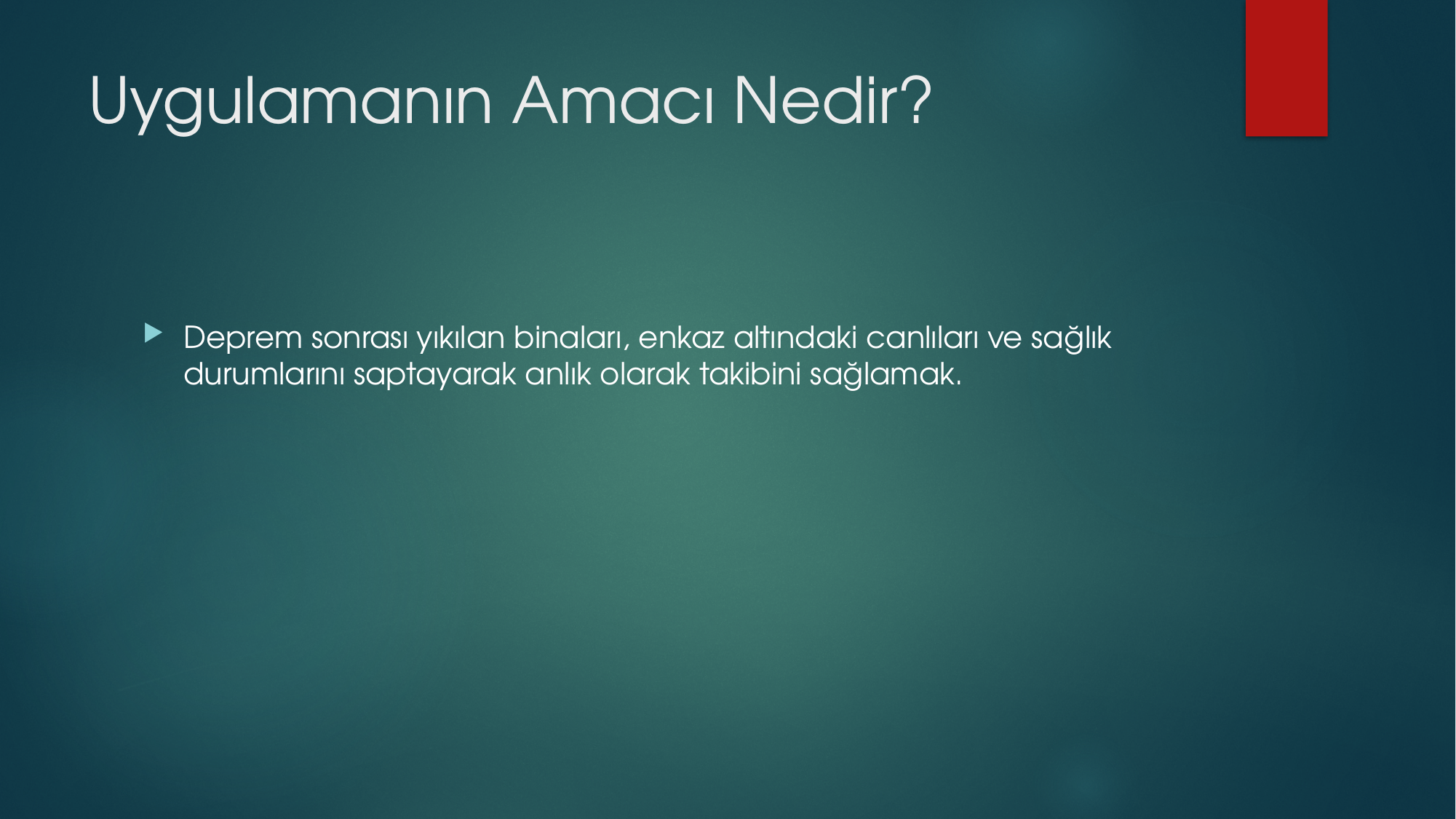

# Uygulamanın Amacı Nedir?
Deprem sonrası yıkılan binaları, enkaz altındaki canlıları ve sağlık durumlarını saptayarak anlık olarak takibini sağlamak.